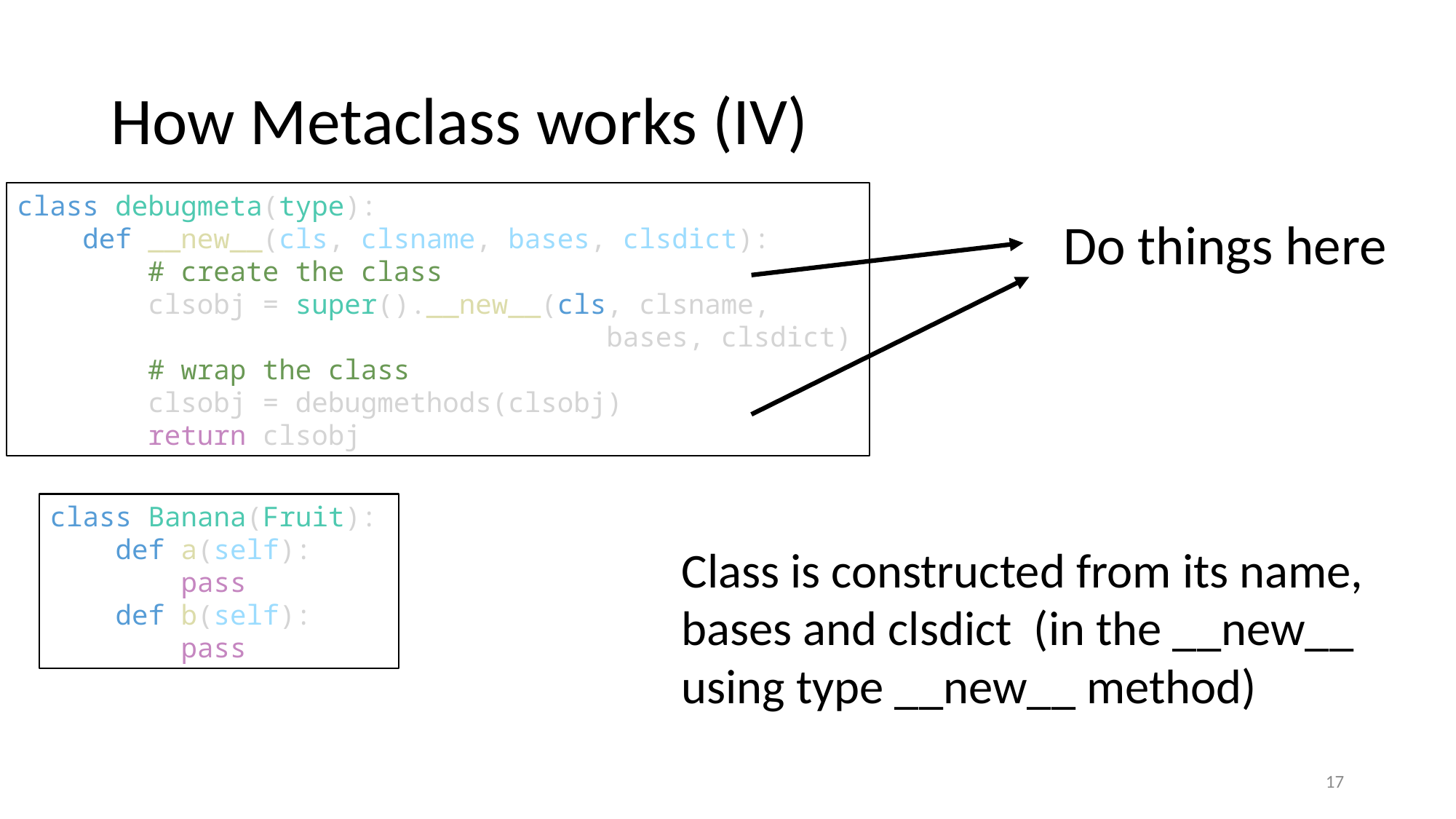

# How Metaclass works (IV)
class debugmeta(type):
    def __new__(cls, clsname, bases, clsdict):
        # create the class
        clsobj = super().__new__(cls, clsname,
                                    bases, clsdict)
        # wrap the class
        clsobj = debugmethods(clsobj)
        return clsobj
Do things here
class Banana(Fruit):
    def a(self):
        pass
    def b(self):
        pass
Class is constructed from its name,
bases and clsdict  (in the __new__
using type __new__ method)
17